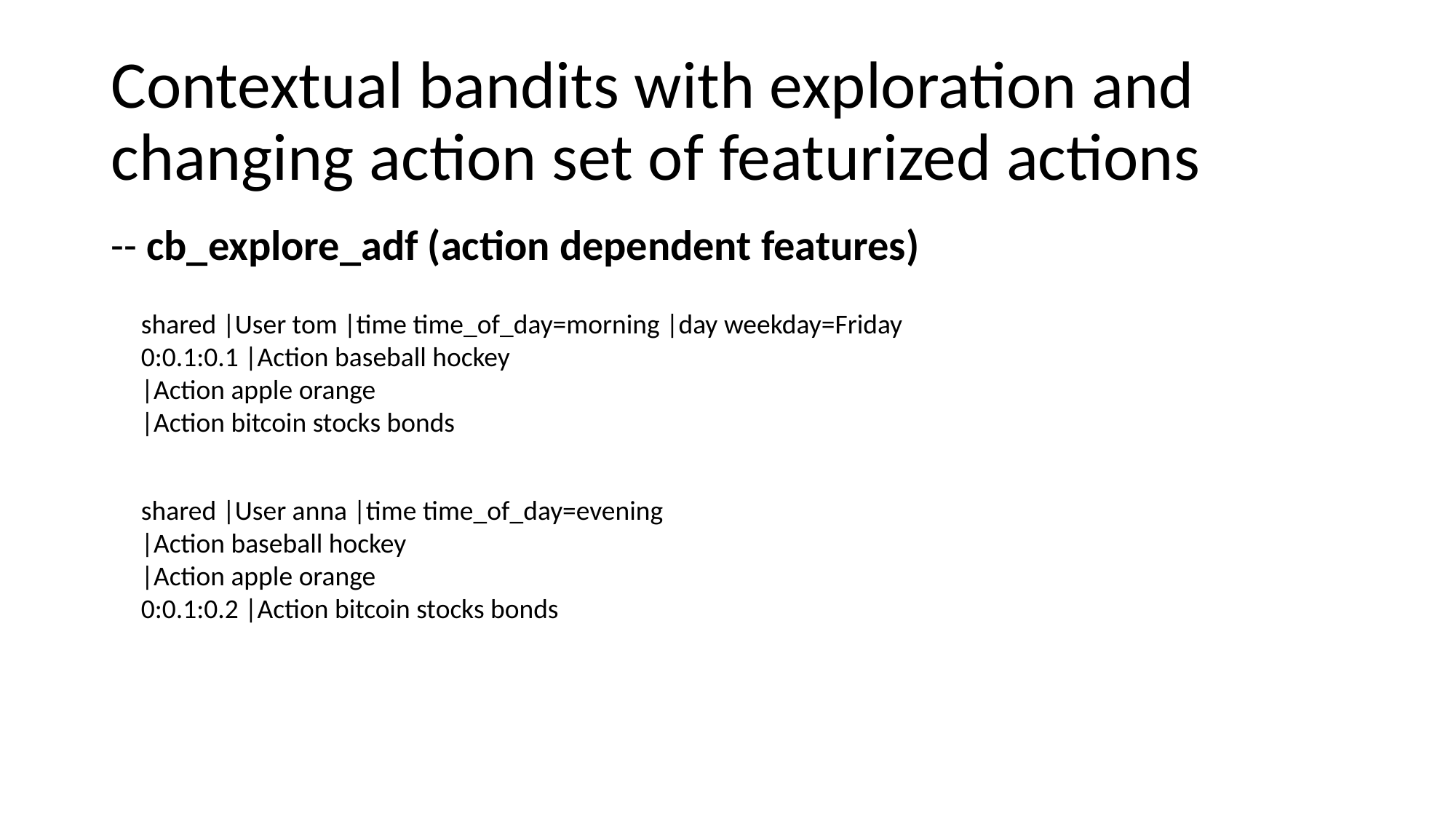

# Contextual bandits with exploration and changing action set of featurized actions
-- cb_explore_adf (action dependent features)
shared |User tom |time time_of_day=morning |day weekday=Friday
0:0.1:0.1 |Action baseball hockey
|Action apple orange
|Action bitcoin stocks bonds
shared |User anna |time time_of_day=evening
|Action baseball hockey
|Action apple orange
0:0.1:0.2 |Action bitcoin stocks bonds